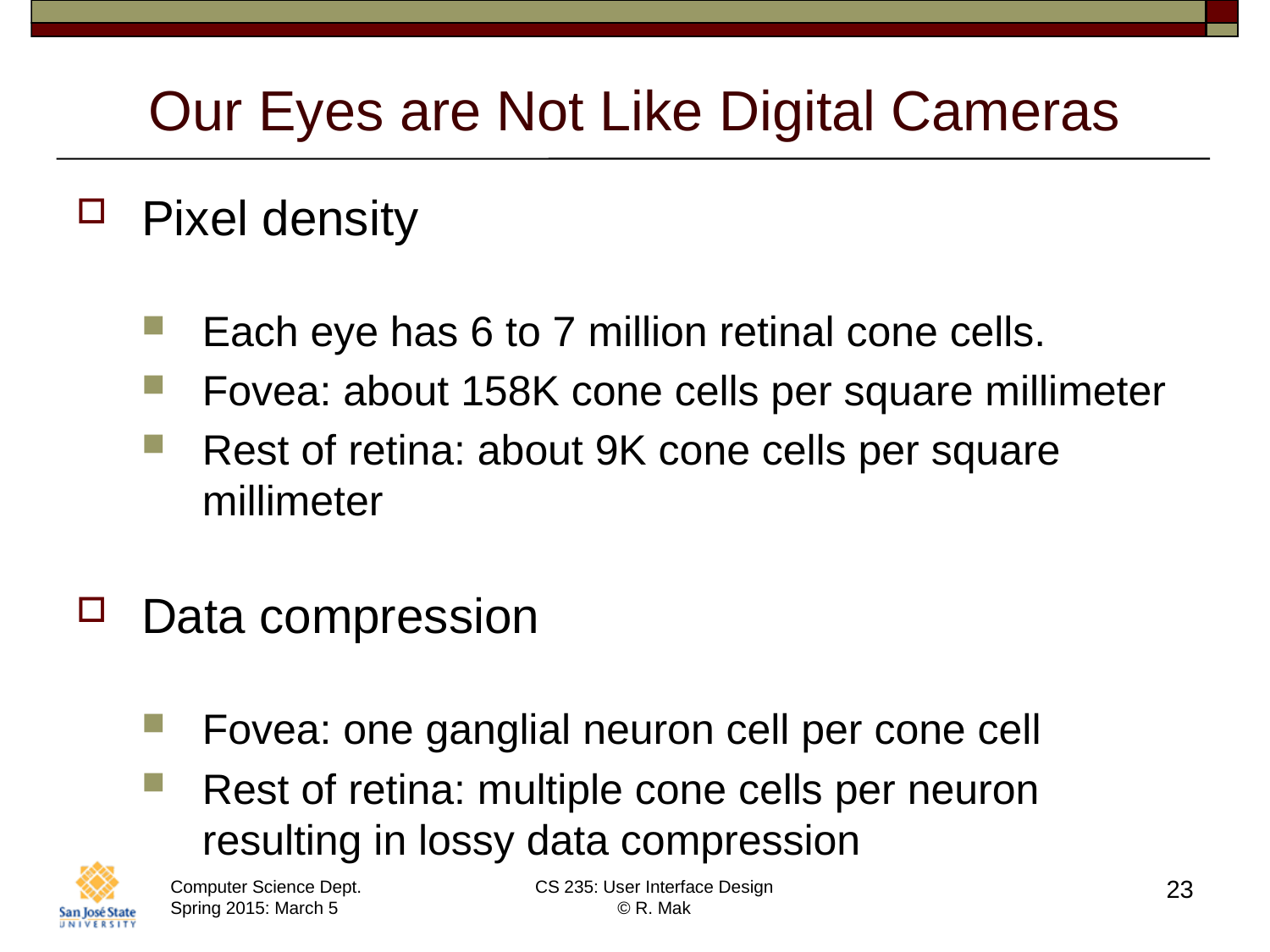

# Our Eyes are Not Like Digital Cameras
Pixel density

Each eye has 6 to 7 million retinal cone cells.
Fovea: about 158K cone cells per square millimeter
Rest of retina: about 9K cone cells per square millimeter

Data compression

Fovea: one ganglial neuron cell per cone cell
Rest of retina: multiple cone cells per neuron resulting in lossy data compression
23